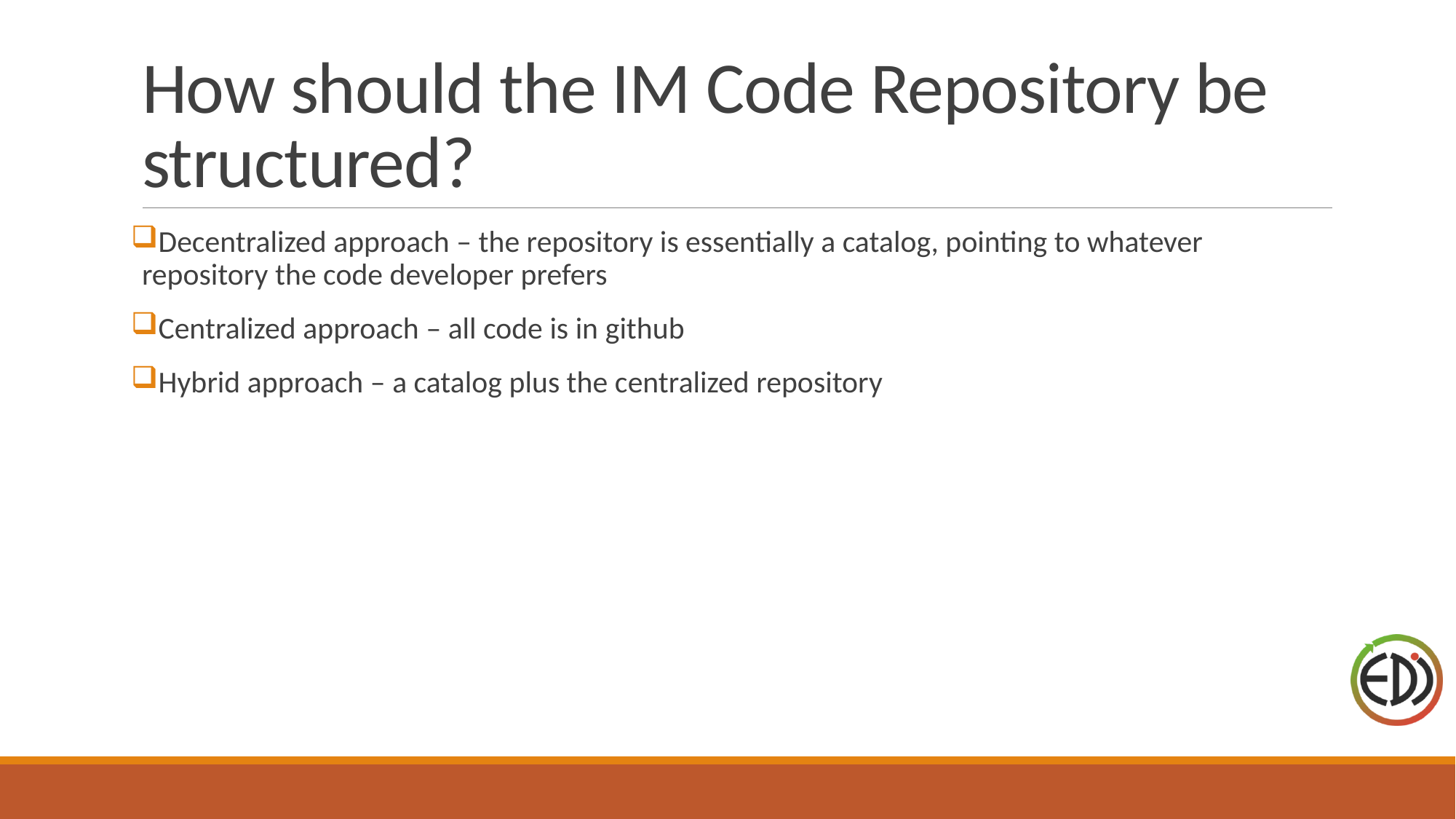

# How should the IM Code Repository be structured?
Decentralized approach – the repository is essentially a catalog, pointing to whatever repository the code developer prefers
Centralized approach – all code is in github
Hybrid approach – a catalog plus the centralized repository